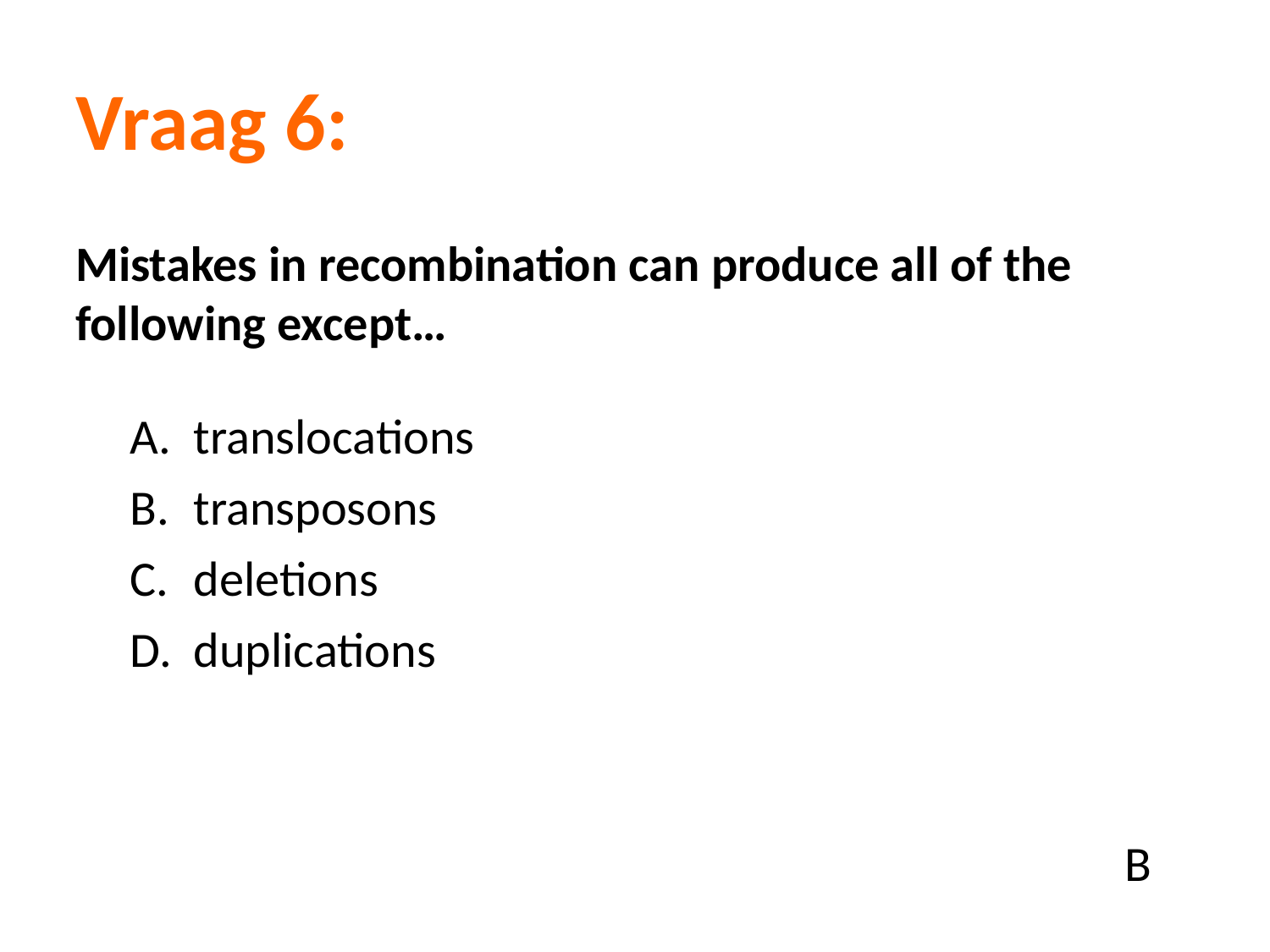

Vraag 6:
Mistakes in recombination can produce all of the following except…
translocations
transposons
deletions
duplications

B